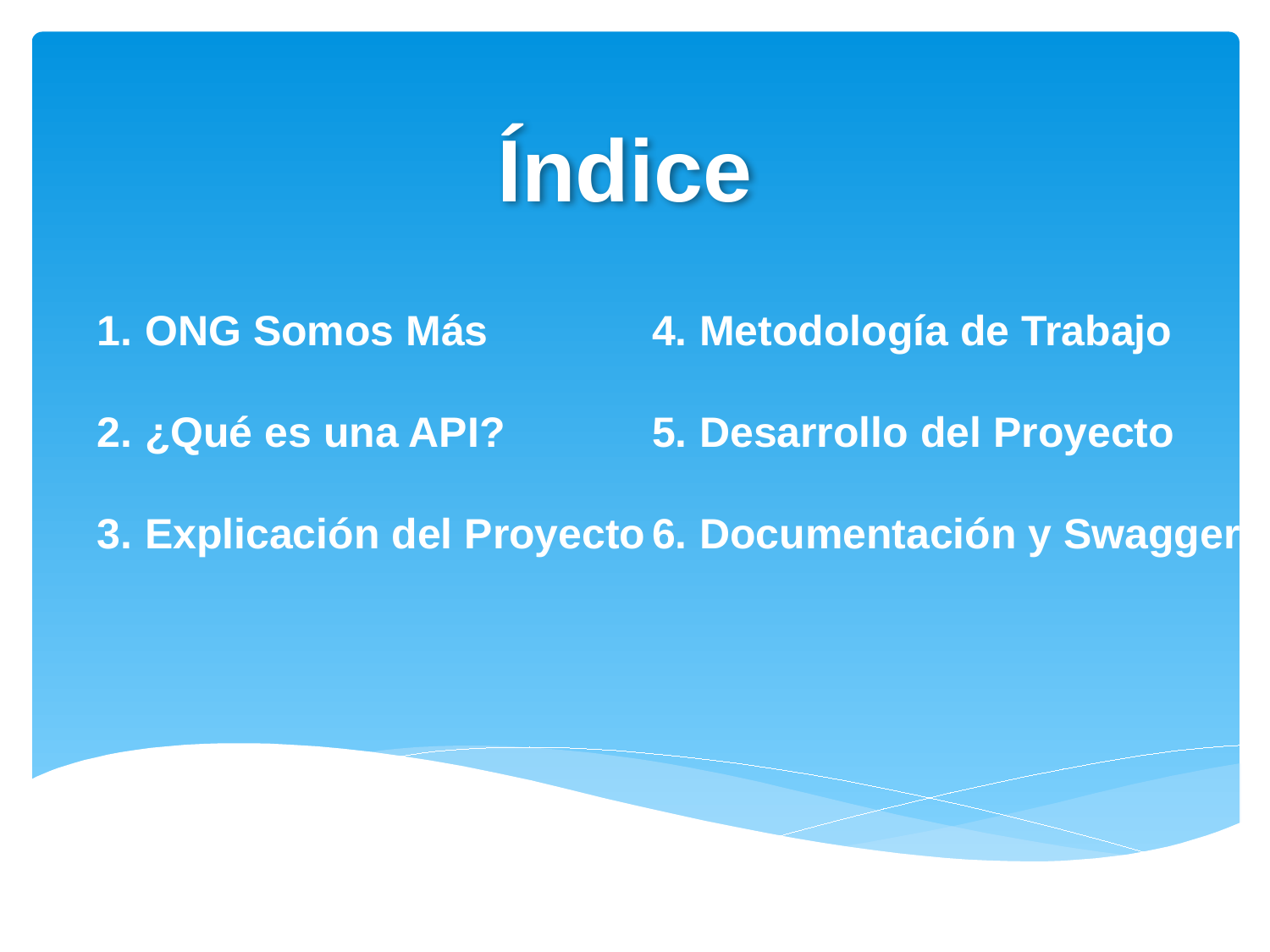

# Índice

Metodología de Trabajo

Desarrollo del Proyecto

Documentación y Swagger

ONG Somos Más

¿Qué es una API?

Explicación del Proyecto